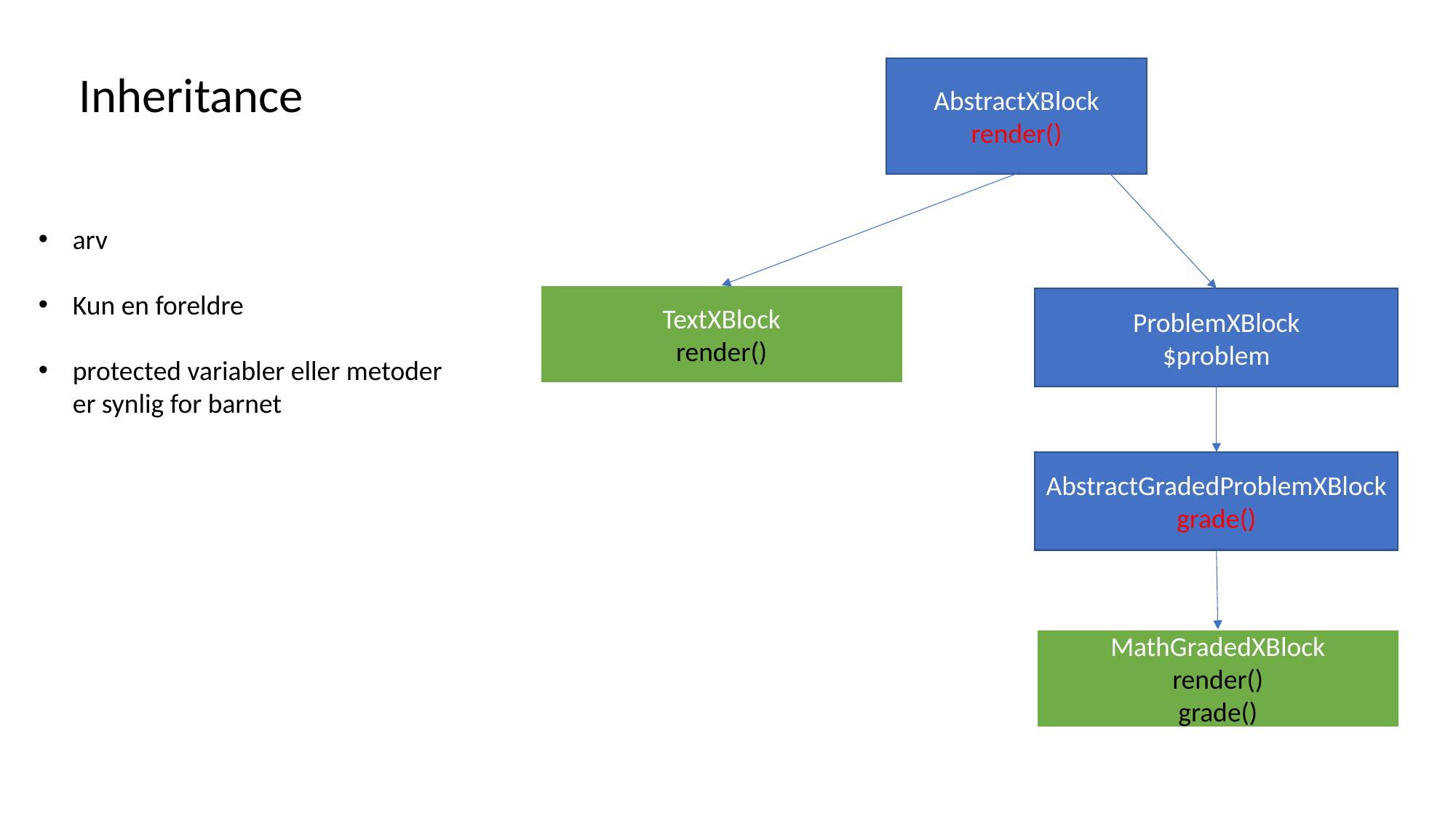

Inheritance
AbstractXBlock
render()
arv

Kun en foreldre

protected variabler eller metoder er synlig for barnet
TextXBlock
render()
ProblemXBlock
$problem
AbstractGradedProblemXBlock
grade()
MathGradedXBlock
render()
grade()